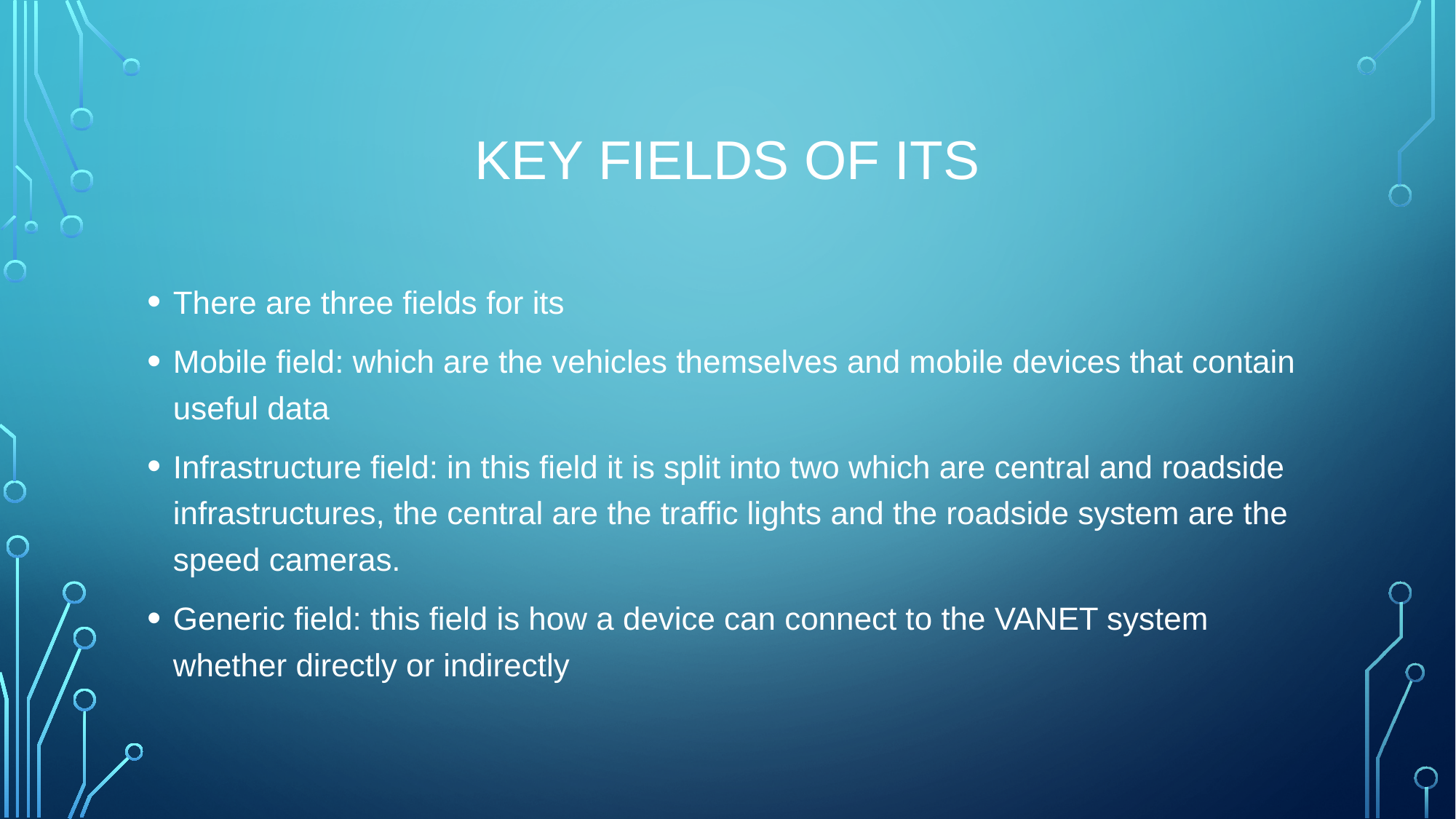

# Key fields of its
There are three fields for its
Mobile field: which are the vehicles themselves and mobile devices that contain useful data
Infrastructure field: in this field it is split into two which are central and roadside infrastructures, the central are the traffic lights and the roadside system are the speed cameras.
Generic field: this field is how a device can connect to the VANET system whether directly or indirectly